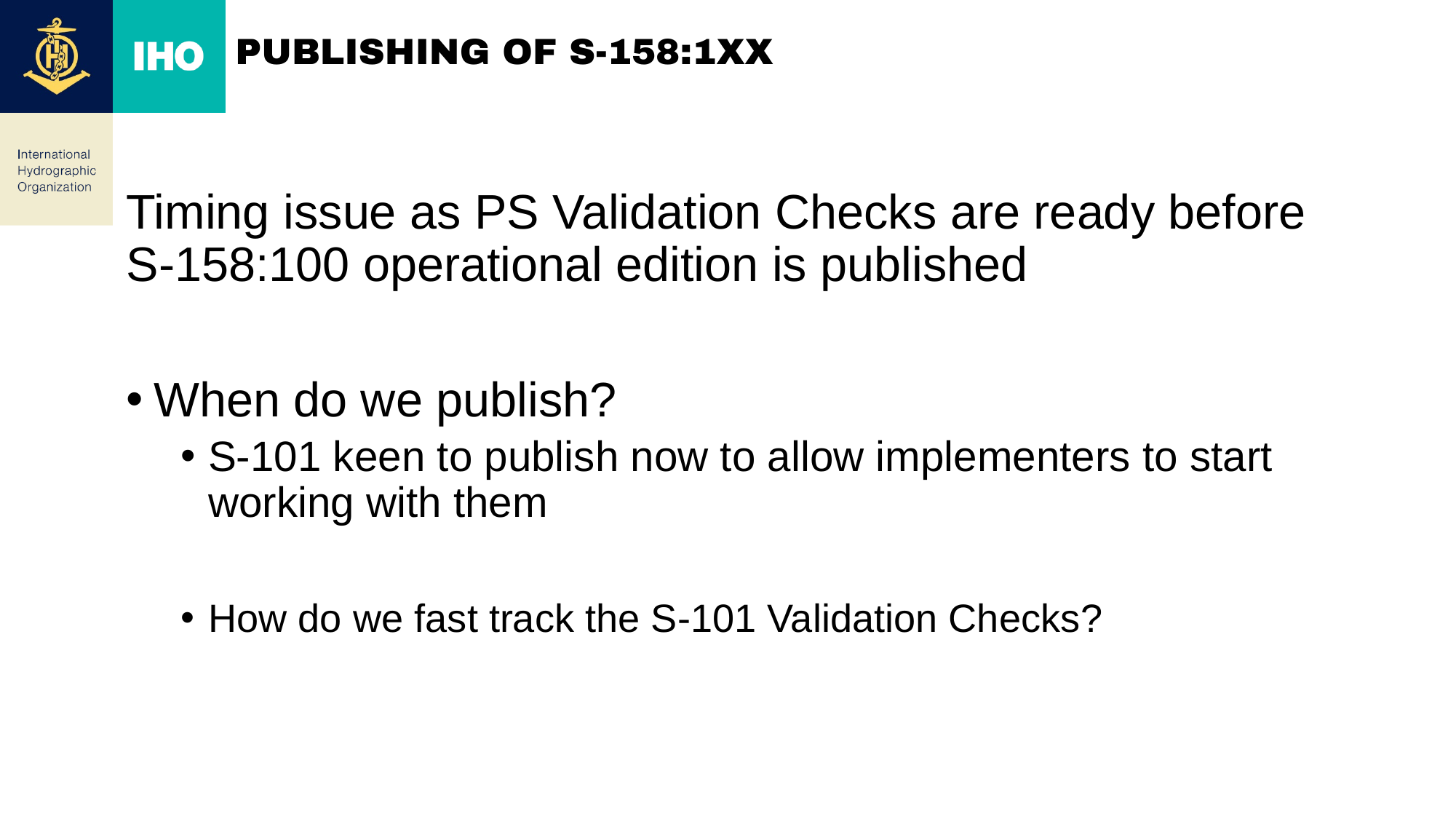

# Publishing of S-158:1xx
Timing issue as PS Validation Checks are ready before S-158:100 operational edition is published

When do we publish?
S-101 keen to publish now to allow implementers to start working with them

How do we fast track the S-101 Validation Checks?